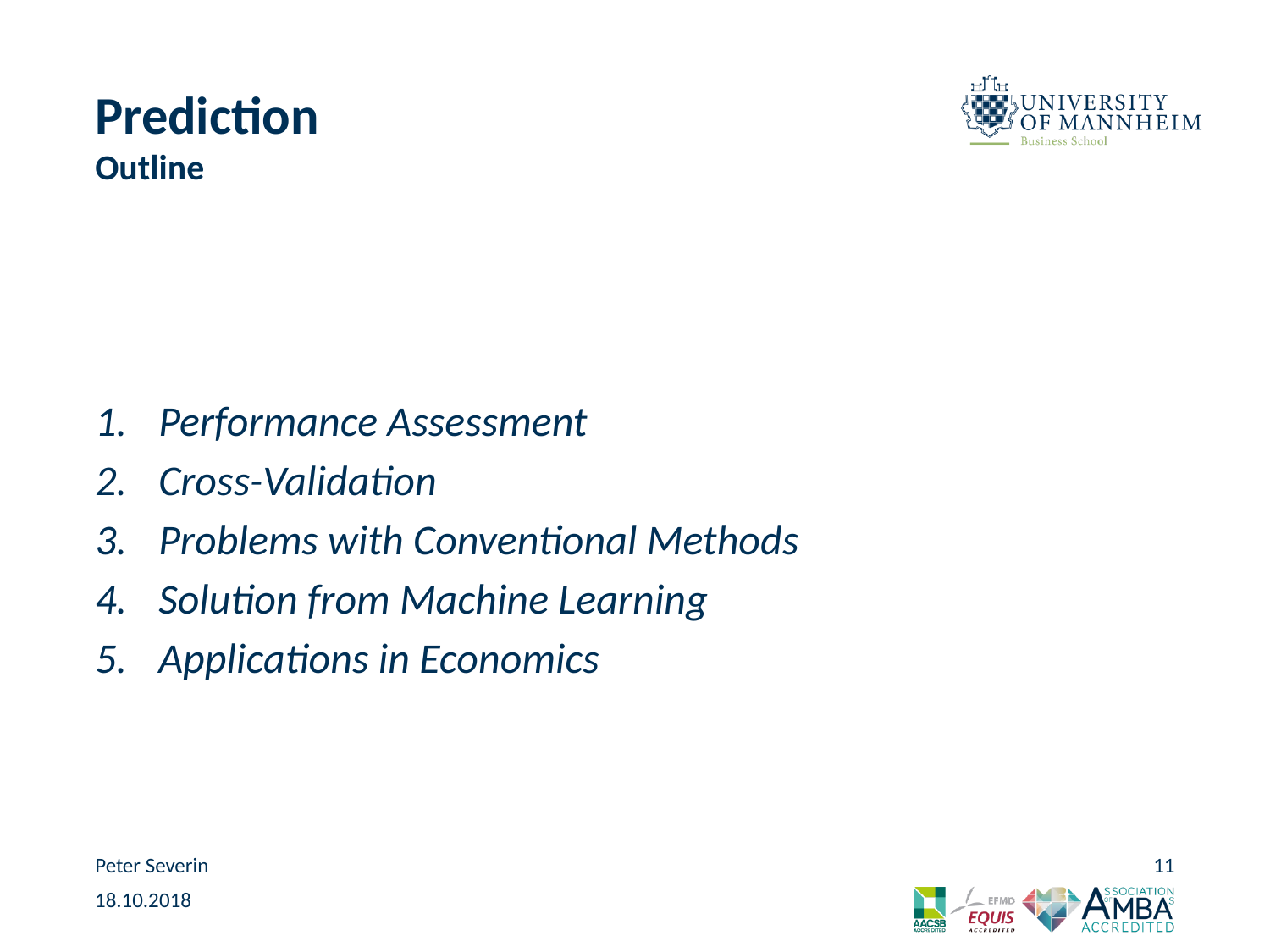

# Prediction Outline

Performance Assessment
Cross-Validation
Problems with Conventional Methods
Solution from Machine Learning
Applications in Economics

Peter Severin
11
18.10.2018